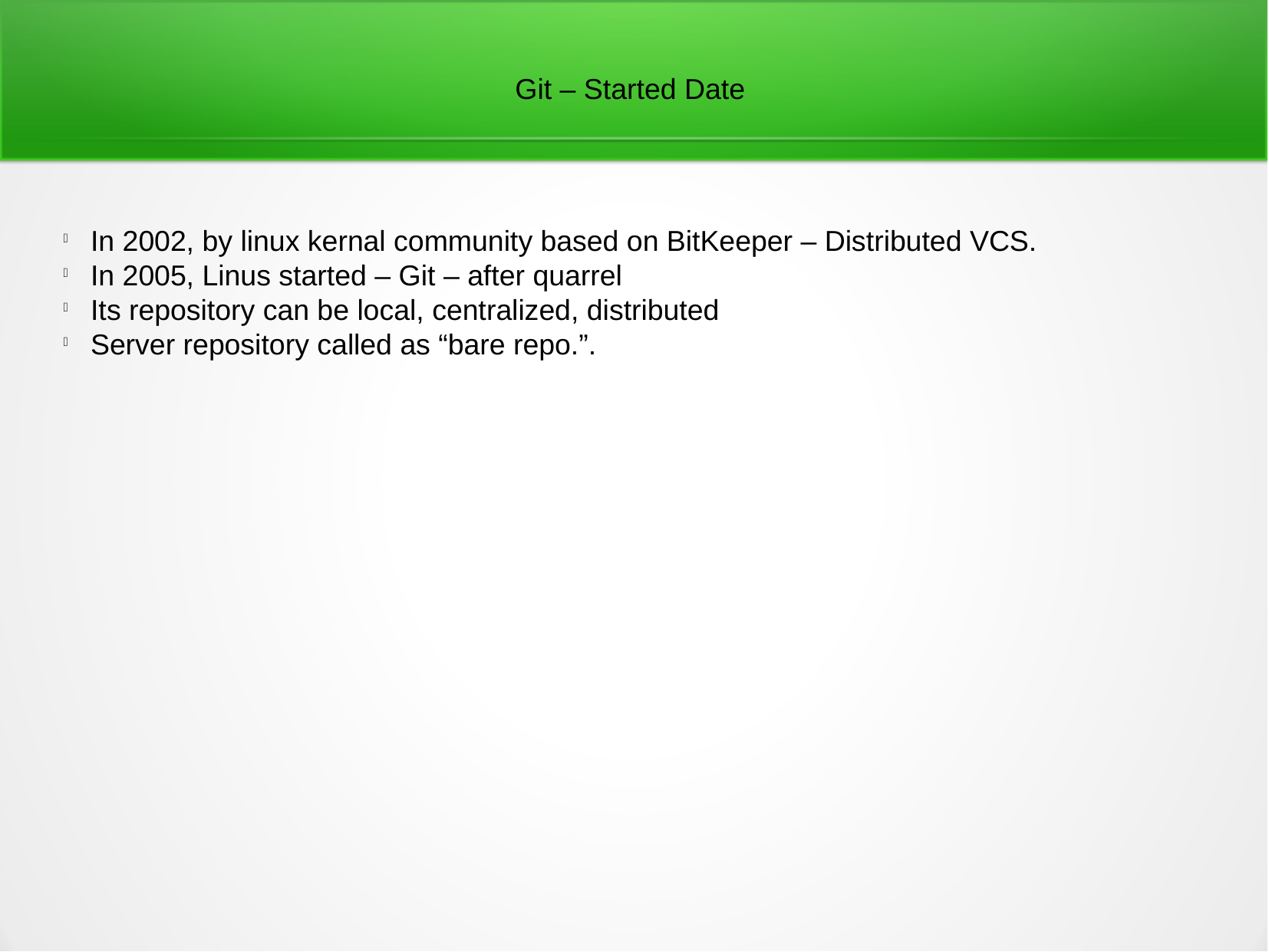

Git – Started Date
In 2002, by linux kernal community based on BitKeeper – Distributed VCS.
In 2005, Linus started – Git – after quarrel
Its repository can be local, centralized, distributed
Server repository called as “bare repo.”.